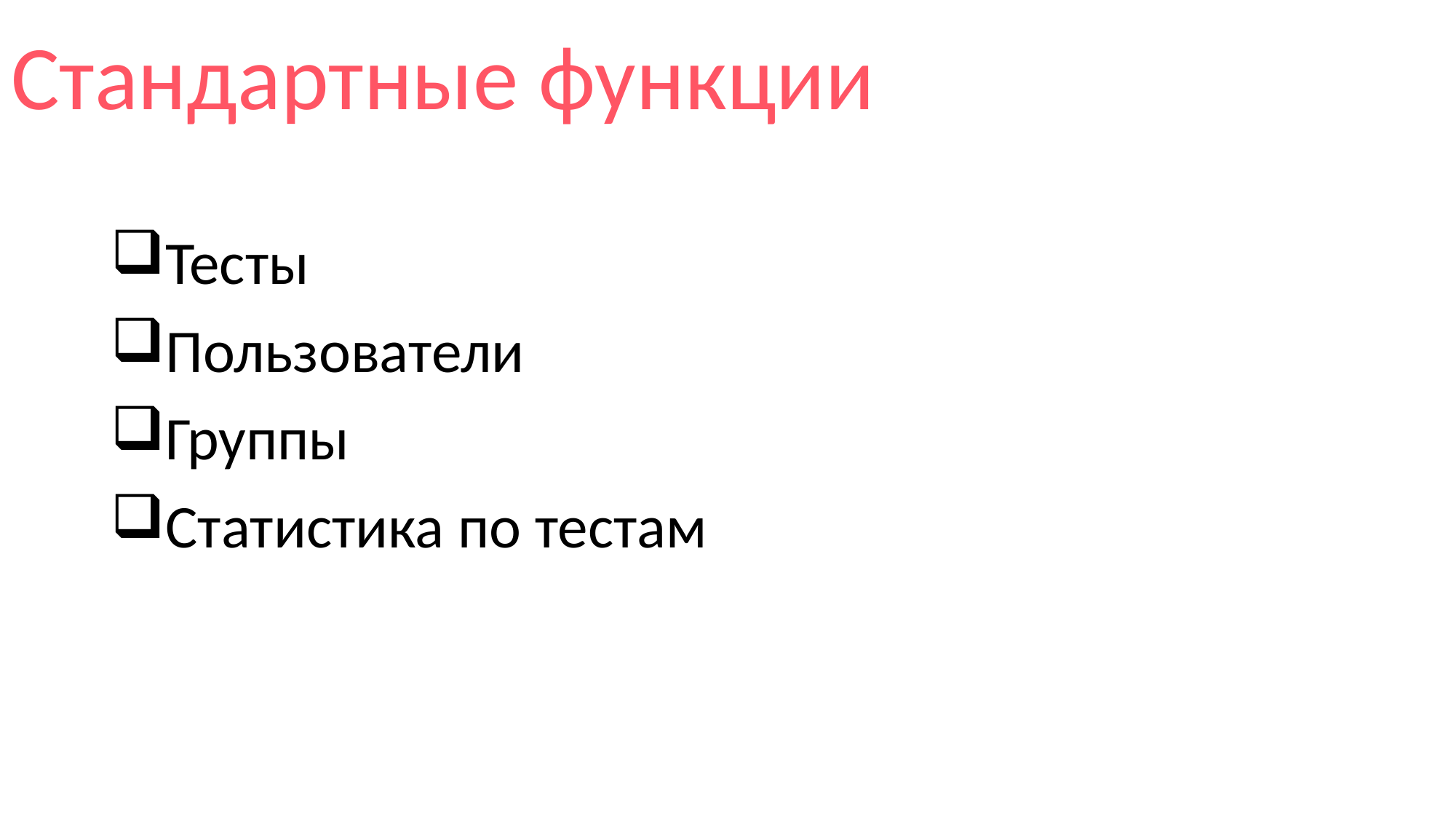

# Стандартные функции
Тесты
Пользователи
Группы
Статистика по тестам